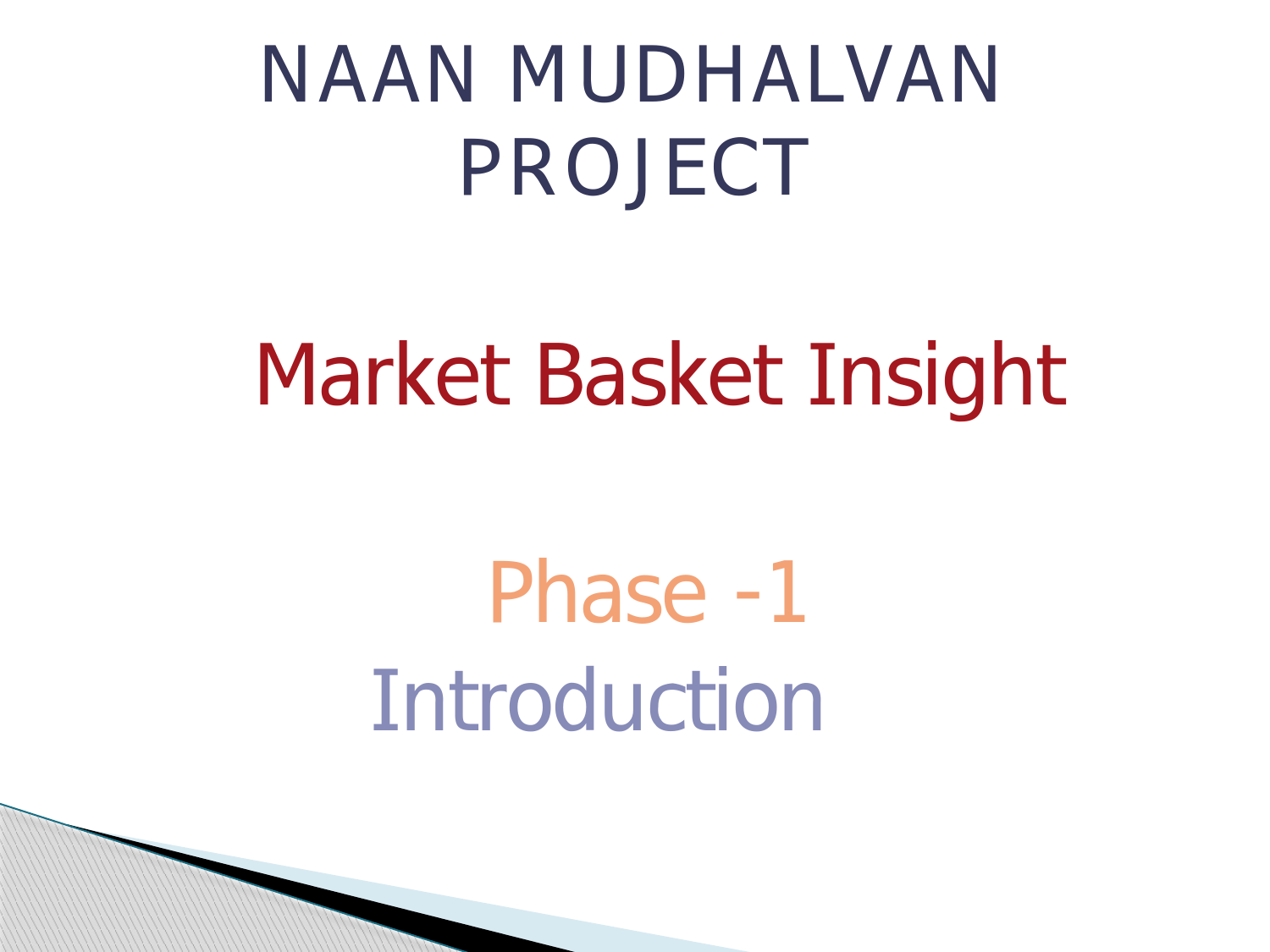

# NAAN MUDHALVAN PROJECT

	Market Basket Insight

  Phase -1
Introduction